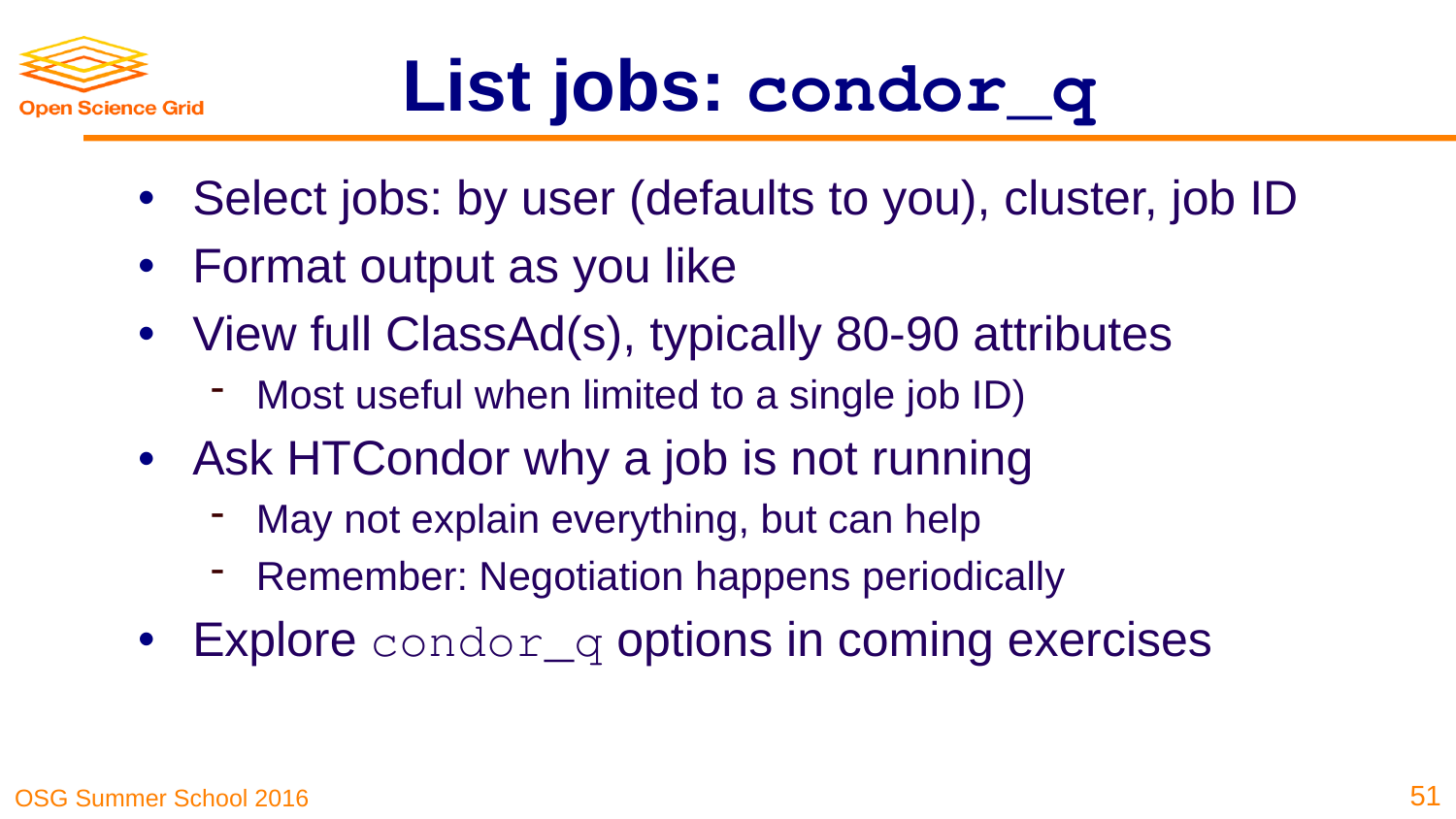

# List jobs: condor_q
Select jobs: by user (defaults to you), cluster, job ID
Format output as you like
View full ClassAd(s), typically 80-90 attributes
Most useful when limited to a single job ID)
Ask HTCondor why a job is not running
May not explain everything, but can help
Remember: Negotiation happens periodically
Explore condor_q options in coming exercises
51